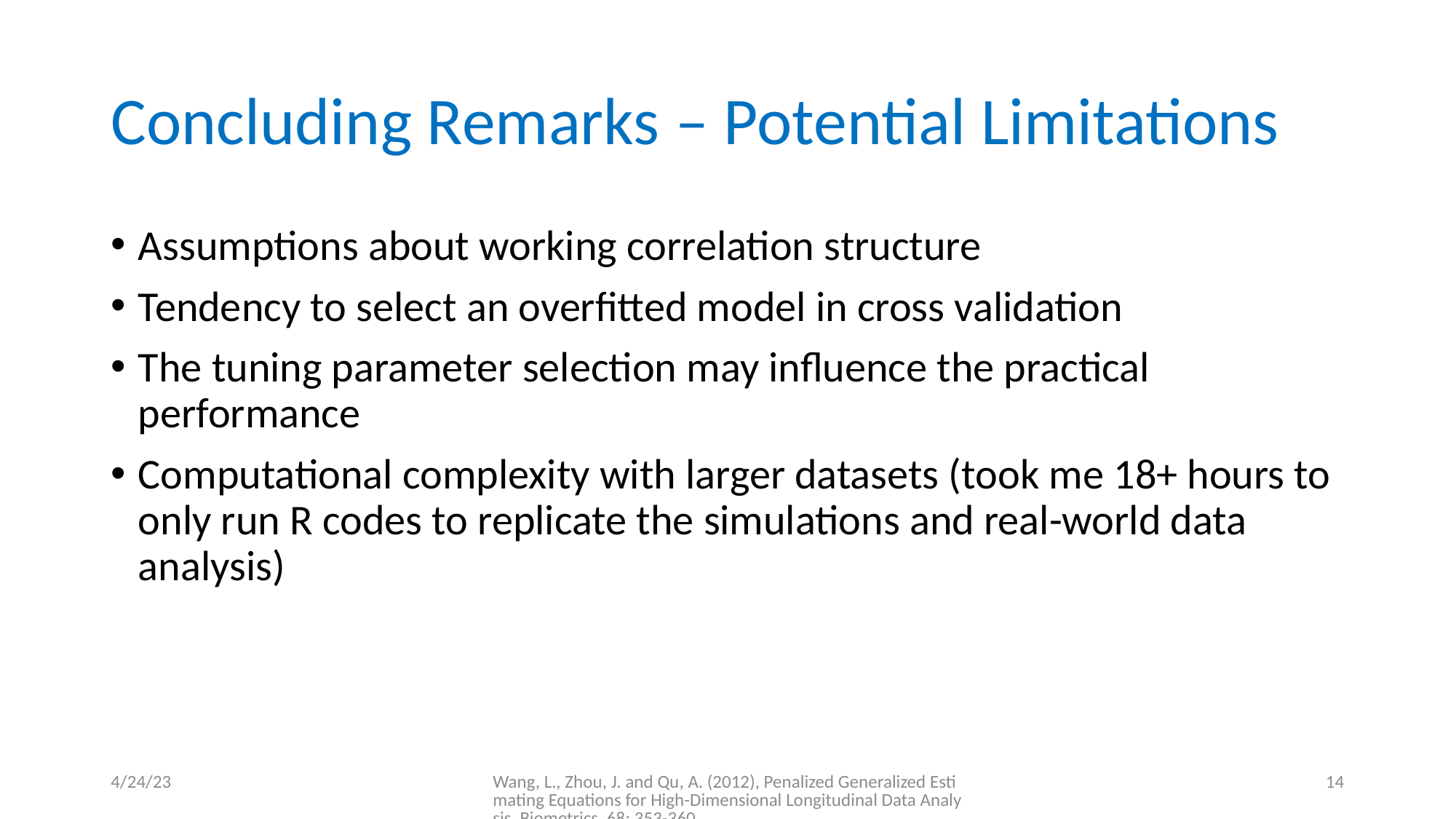

# Concluding Remarks – Potential Limitations
Assumptions about working correlation structure
Tendency to select an overfitted model in cross validation
The tuning parameter selection may influence the practical performance
Computational complexity with larger datasets (took me 18+ hours to only run R codes to replicate the simulations and real-world data analysis)
4/24/23
Wang, L., Zhou, J. and Qu, A. (2012), Penalized Generalized Estimating Equations for High-Dimensional Longitudinal Data Analysis. Biometrics, 68: 353-360.
14